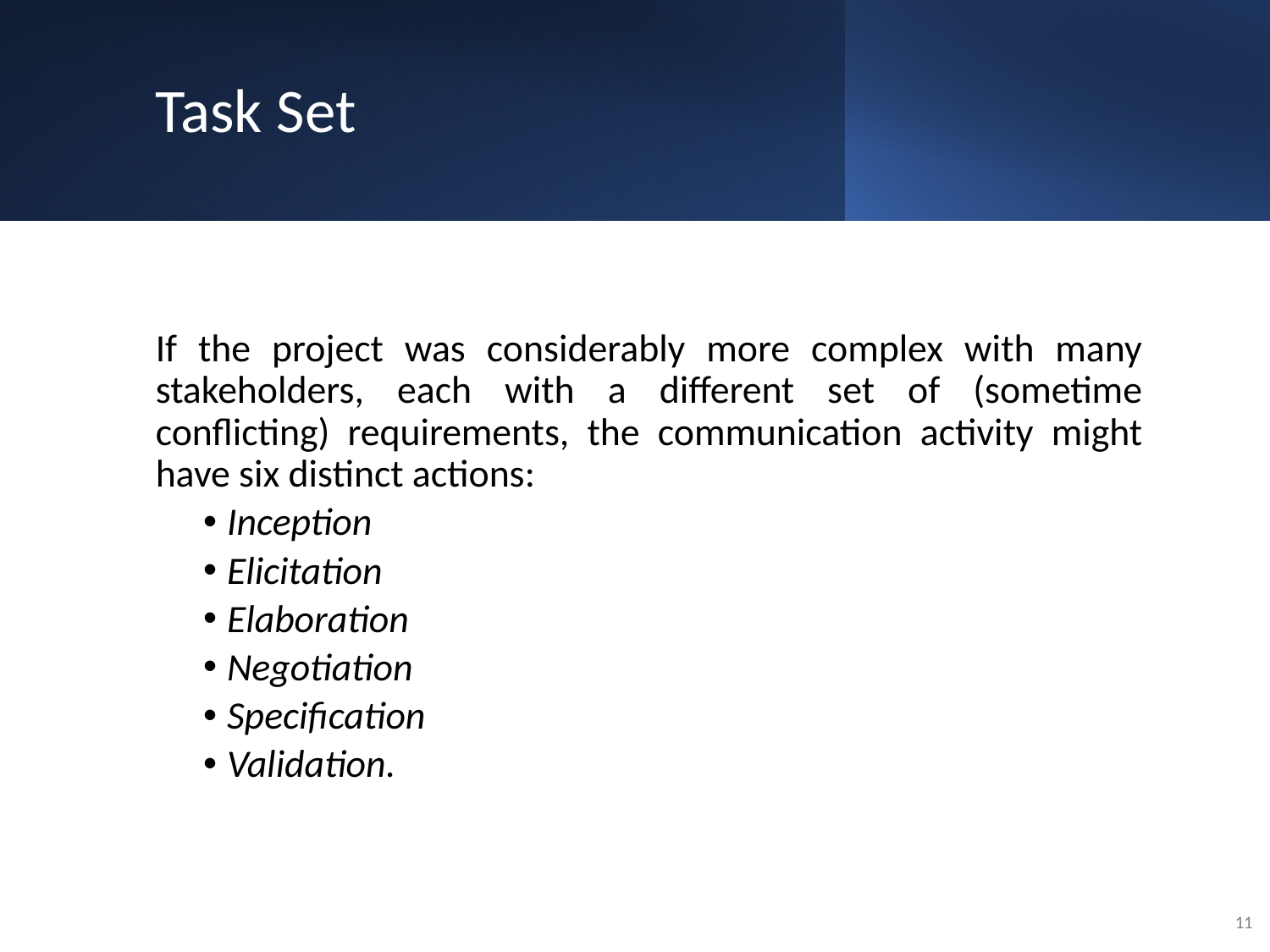

# Task Set
If the project was considerably more complex with many stakeholders, each with a different set of (sometime conflicting) requirements, the communication activity might have six distinct actions:
Inception
Elicitation
Elaboration
Negotiation
Specification
Validation.

11